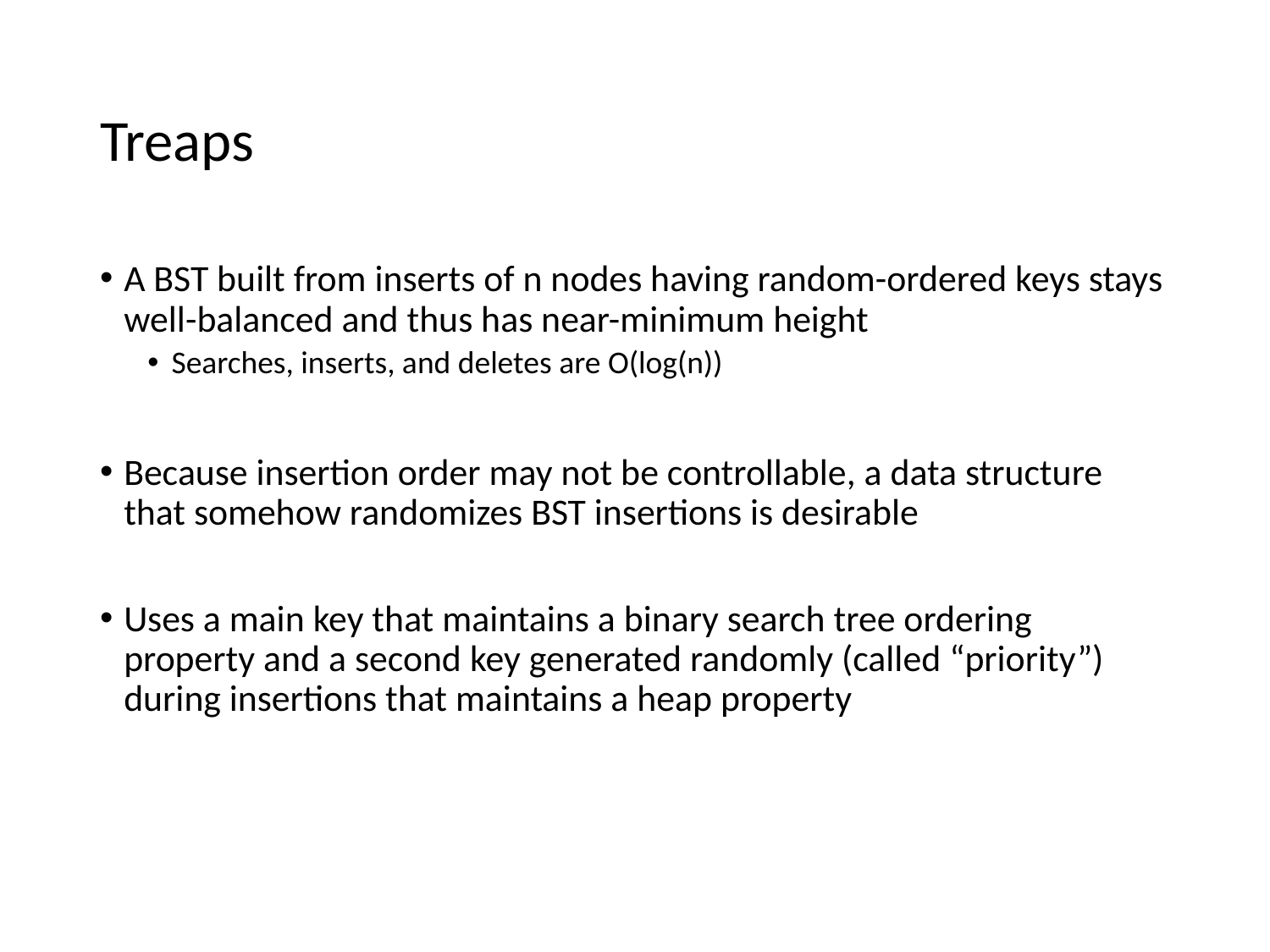

# Treaps
A BST built from inserts of n nodes having random-ordered keys stays well-balanced and thus has near-minimum height
Searches, inserts, and deletes are O(log(n))

Because insertion order may not be controllable, a data structure that somehow randomizes BST insertions is desirable

Uses a main key that maintains a binary search tree ordering property and a second key generated randomly (called “priority”) during insertions that maintains a heap property